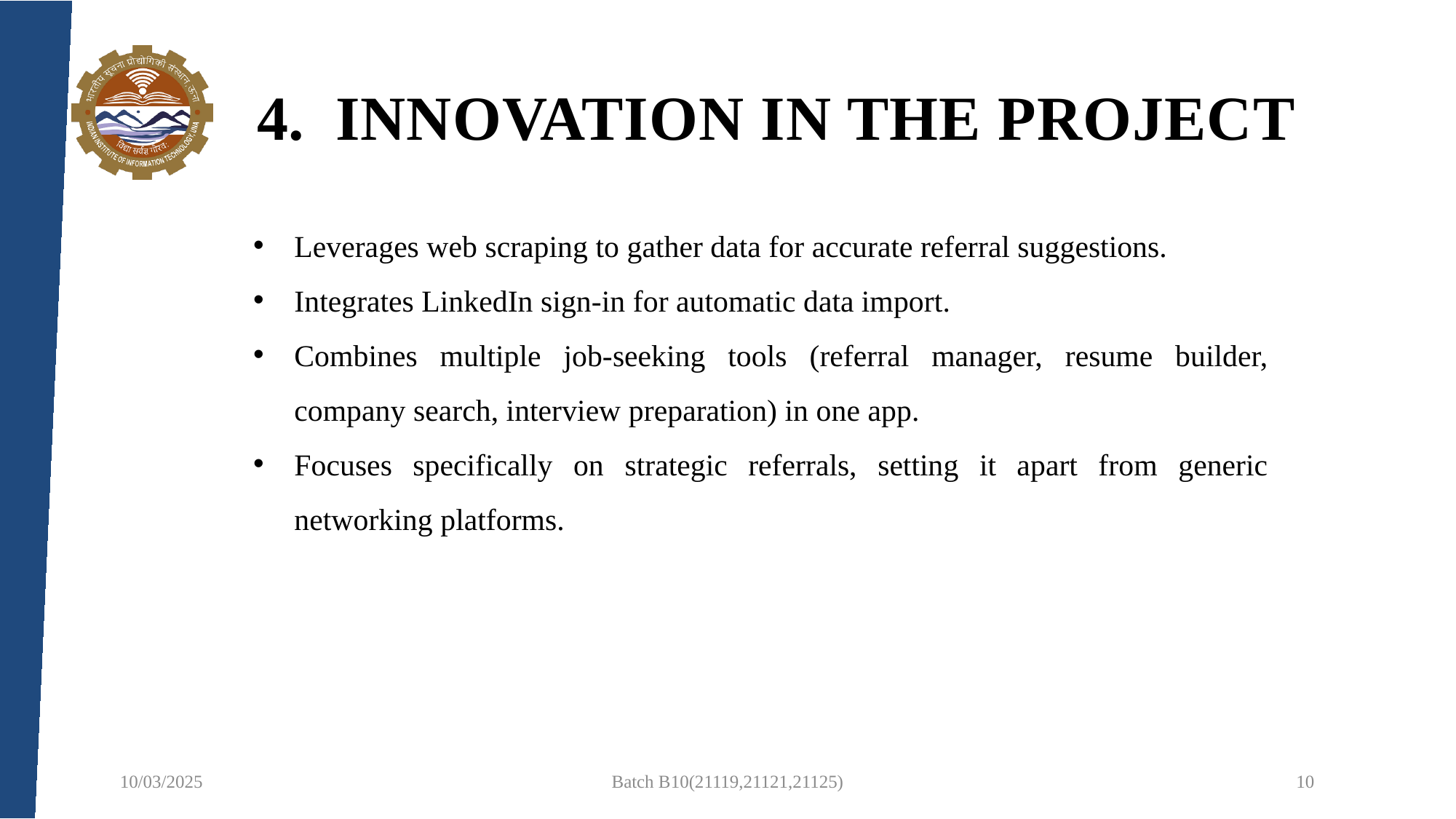

# 4.  INNOVATION IN THE PROJECT

Leverages web scraping to gather data for accurate referral suggestions.
Integrates LinkedIn sign-in for automatic data import.
Combines multiple job-seeking tools (referral manager, resume builder, company search, interview preparation) in one app.
Focuses specifically on strategic referrals, setting it apart from generic networking platforms.
10/03/2025

Batch B10(21119,21121,21125)

10